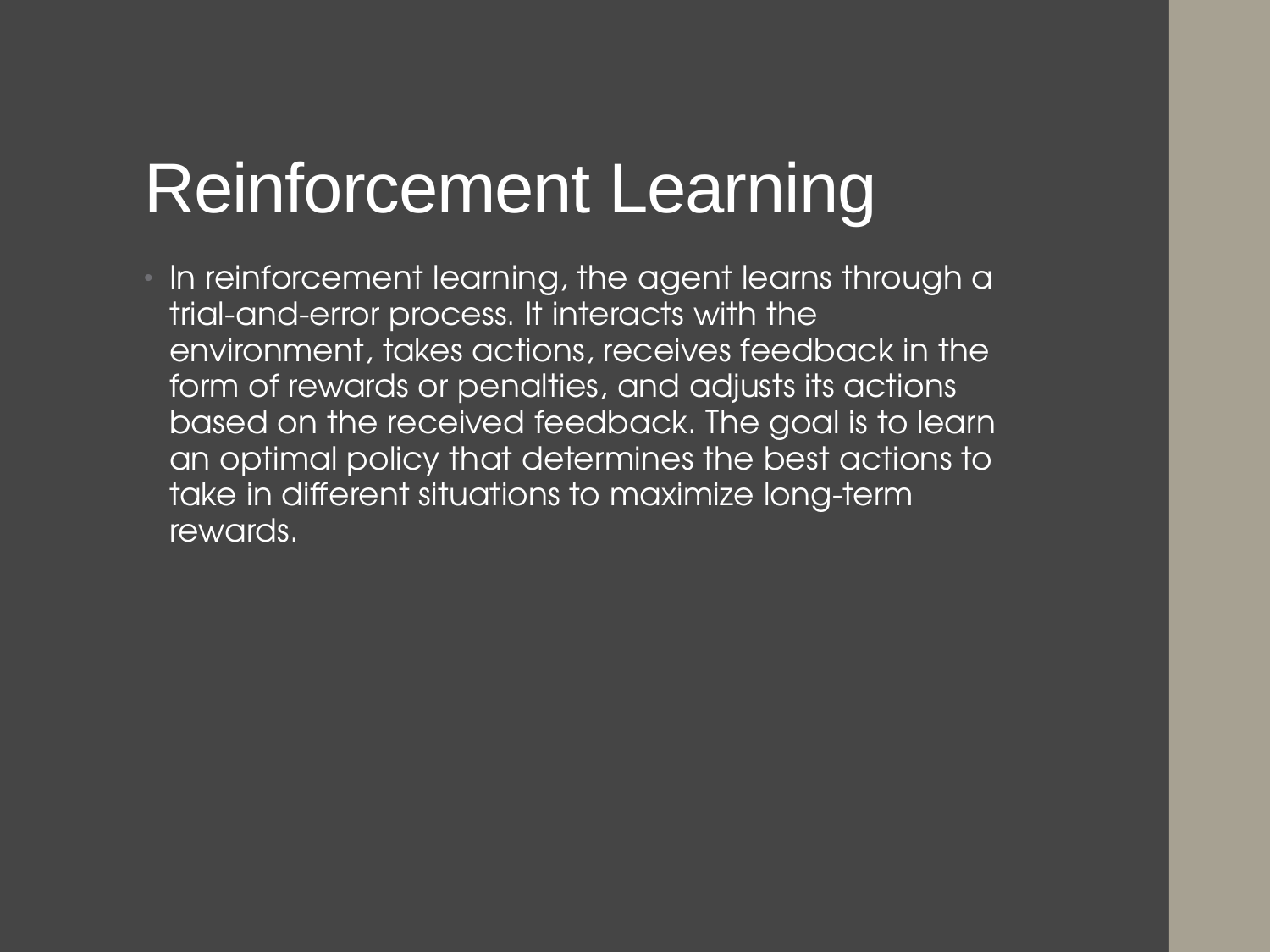

# Reinforcement Learning
In reinforcement learning, the agent learns through a trial-and-error process. It interacts with the environment, takes actions, receives feedback in the form of rewards or penalties, and adjusts its actions based on the received feedback. The goal is to learn an optimal policy that determines the best actions to take in different situations to maximize long-term rewards.